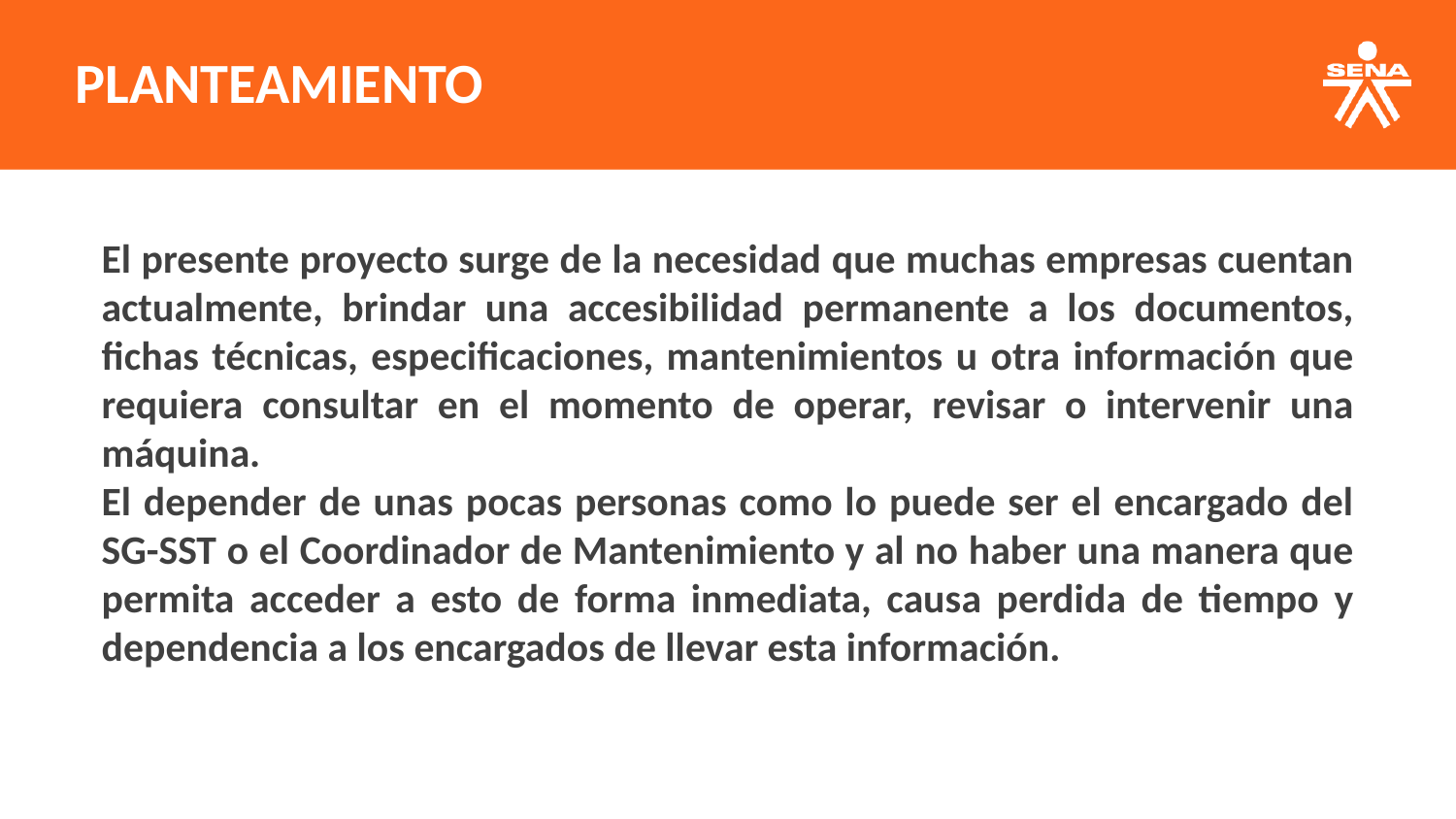

PLANTEAMIENTO
El presente proyecto surge de la necesidad que muchas empresas cuentan actualmente, brindar una accesibilidad permanente a los documentos, fichas técnicas, especificaciones, mantenimientos u otra información que requiera consultar en el momento de operar, revisar o intervenir una máquina.
El depender de unas pocas personas como lo puede ser el encargado del SG-SST o el Coordinador de Mantenimiento y al no haber una manera que permita acceder a esto de forma inmediata, causa perdida de tiempo y dependencia a los encargados de llevar esta información.